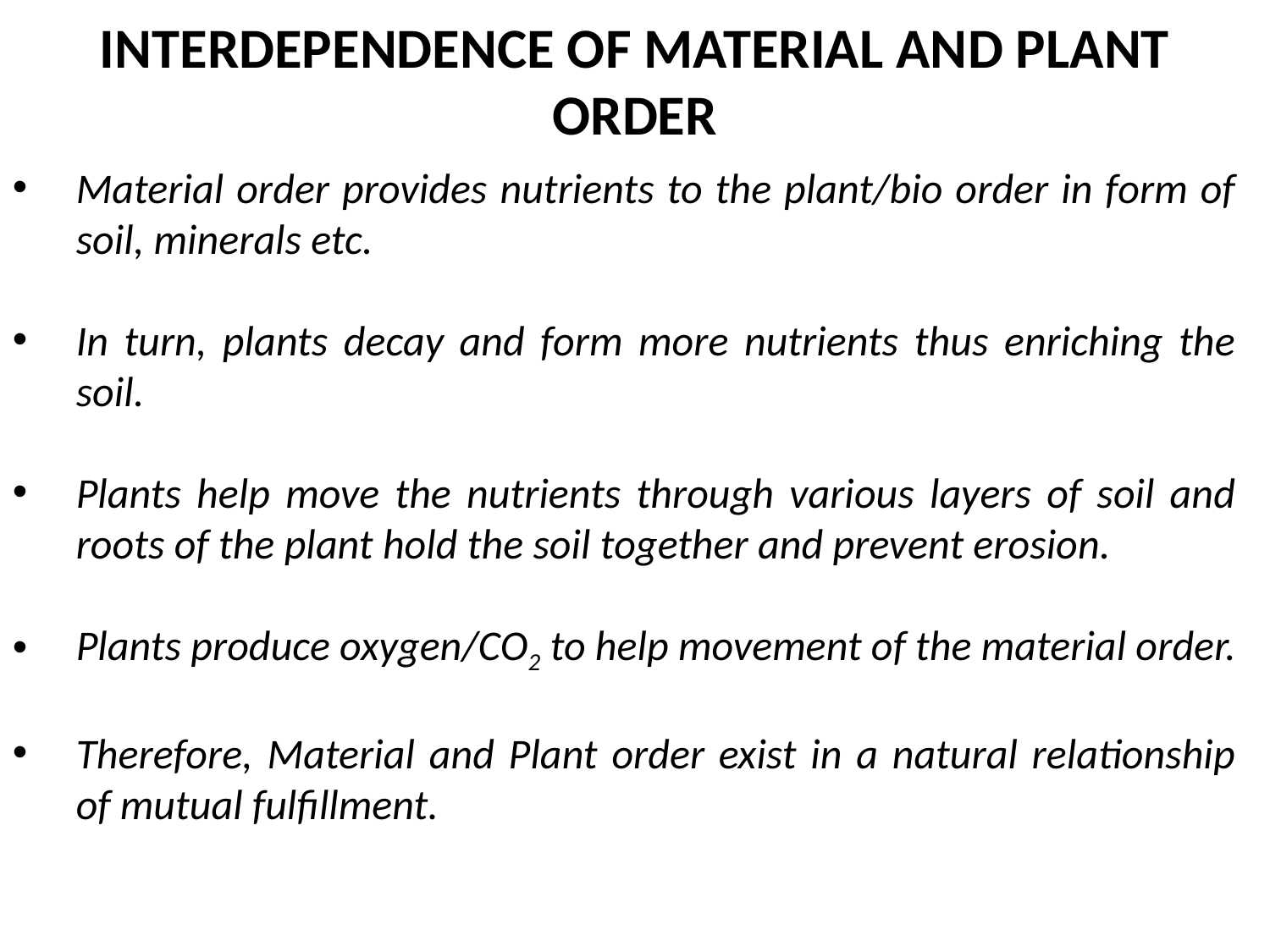

INTERDEPENDENCE OF MATERIAL AND PLANT ORDER
Material order provides nutrients to the plant/bio order in form of soil, minerals etc.

In turn, plants decay and form more nutrients thus enriching the soil.

Plants help move the nutrients through various layers of soil and roots of the plant hold the soil together and prevent erosion.

Plants produce oxygen/CO2 to help movement of the material order.

Therefore, Material and Plant order exist in a natural relationship of mutual fulfillment.